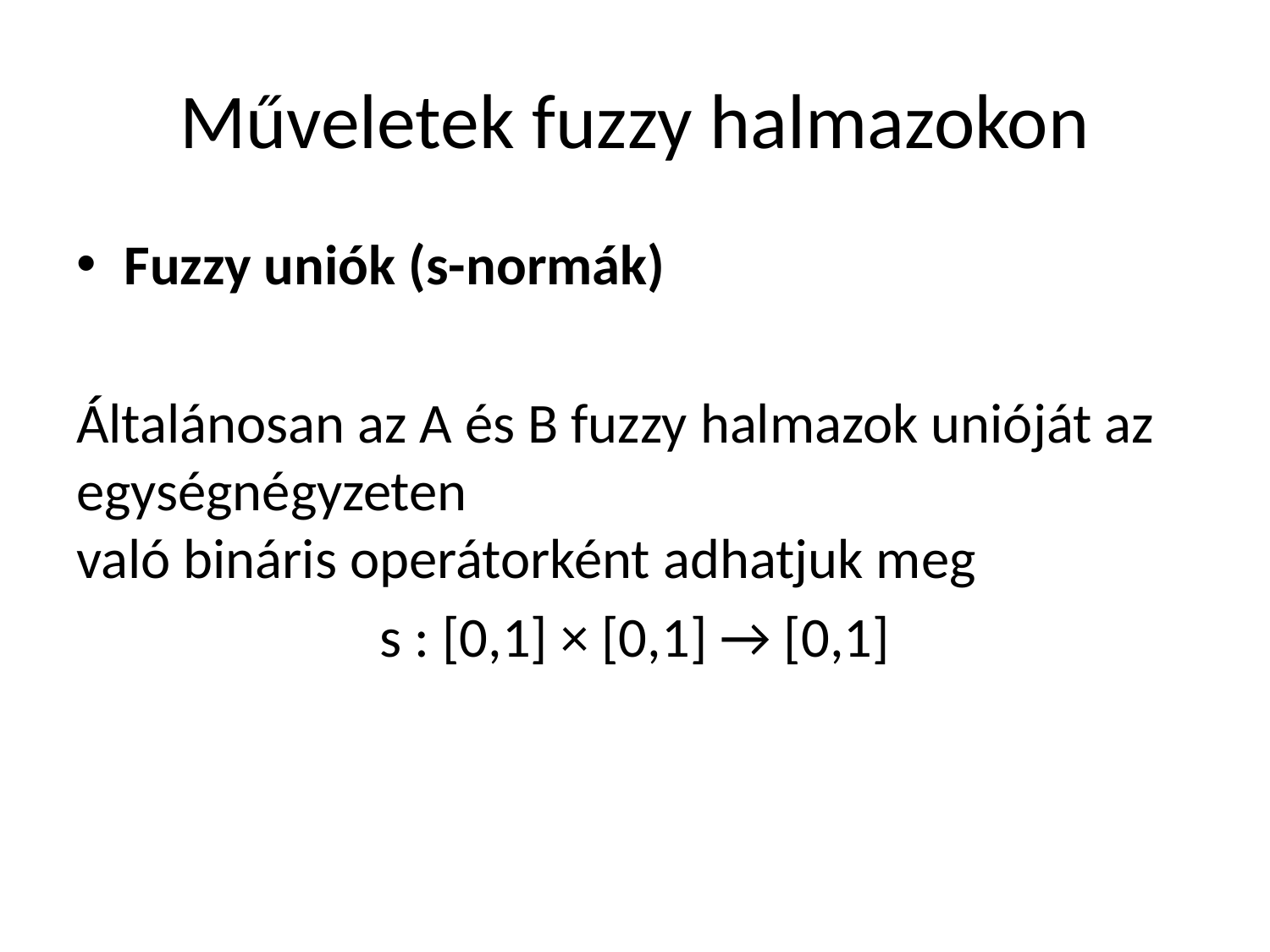

# Műveletek fuzzy halmazokon
Fuzzy uniók (s-normák)

Általánosan az A és B fuzzy halmazok unióját az egységnégyzeten
való bináris operátorként adhatjuk meg
s : [0,1] × [0,1] → [0,1]